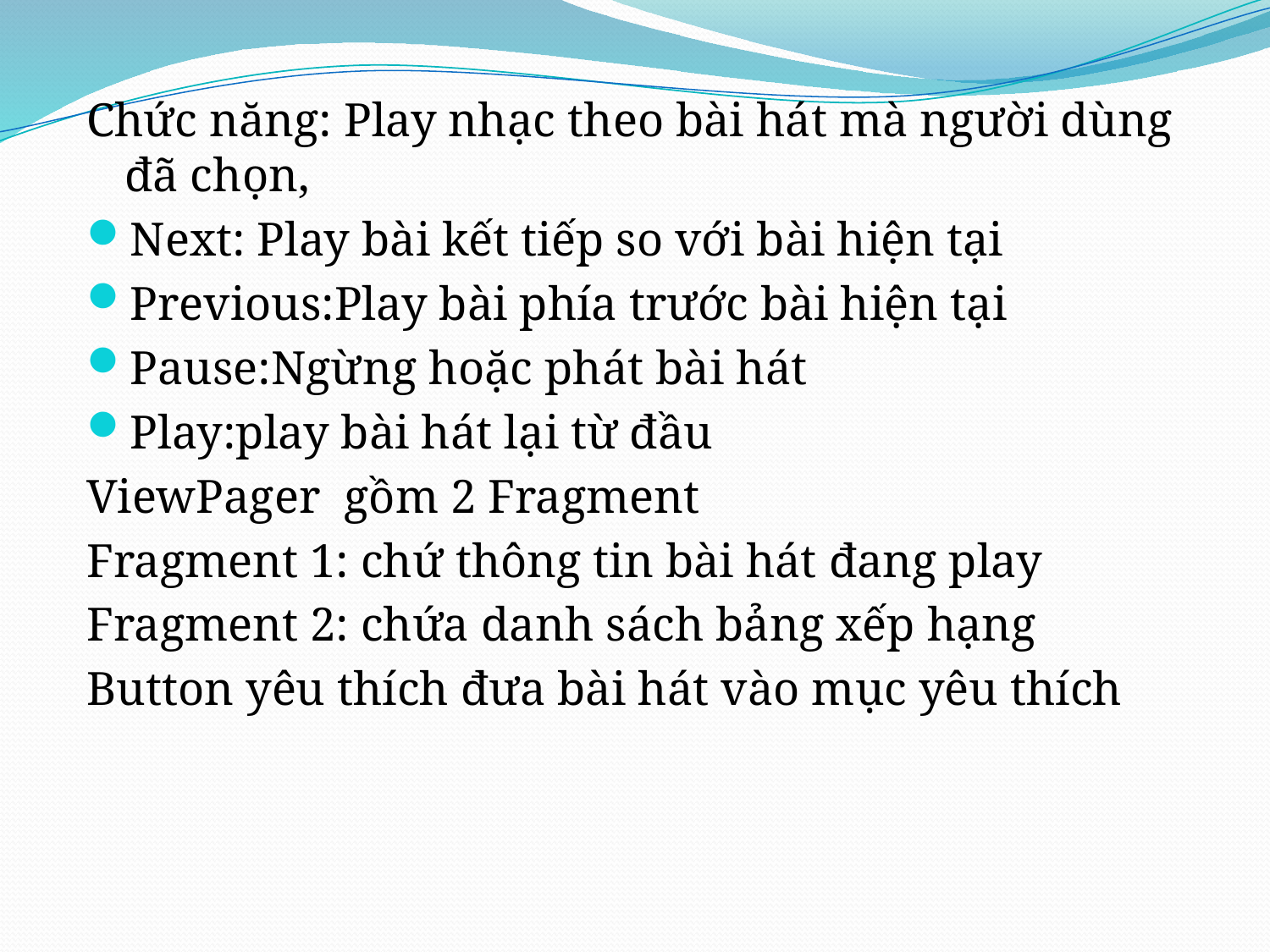

Chức năng: Play nhạc theo bài hát mà người dùng đã chọn,
Next: Play bài kết tiếp so với bài hiện tại
Previous:Play bài phía trước bài hiện tại
Pause:Ngừng hoặc phát bài hát
Play:play bài hát lại từ đầu
ViewPager  gồm 2 Fragment
Fragment 1: chứ thông tin bài hát đang play
Fragment 2: chứa danh sách bảng xếp hạng
Button yêu thích đưa bài hát vào mục yêu thích